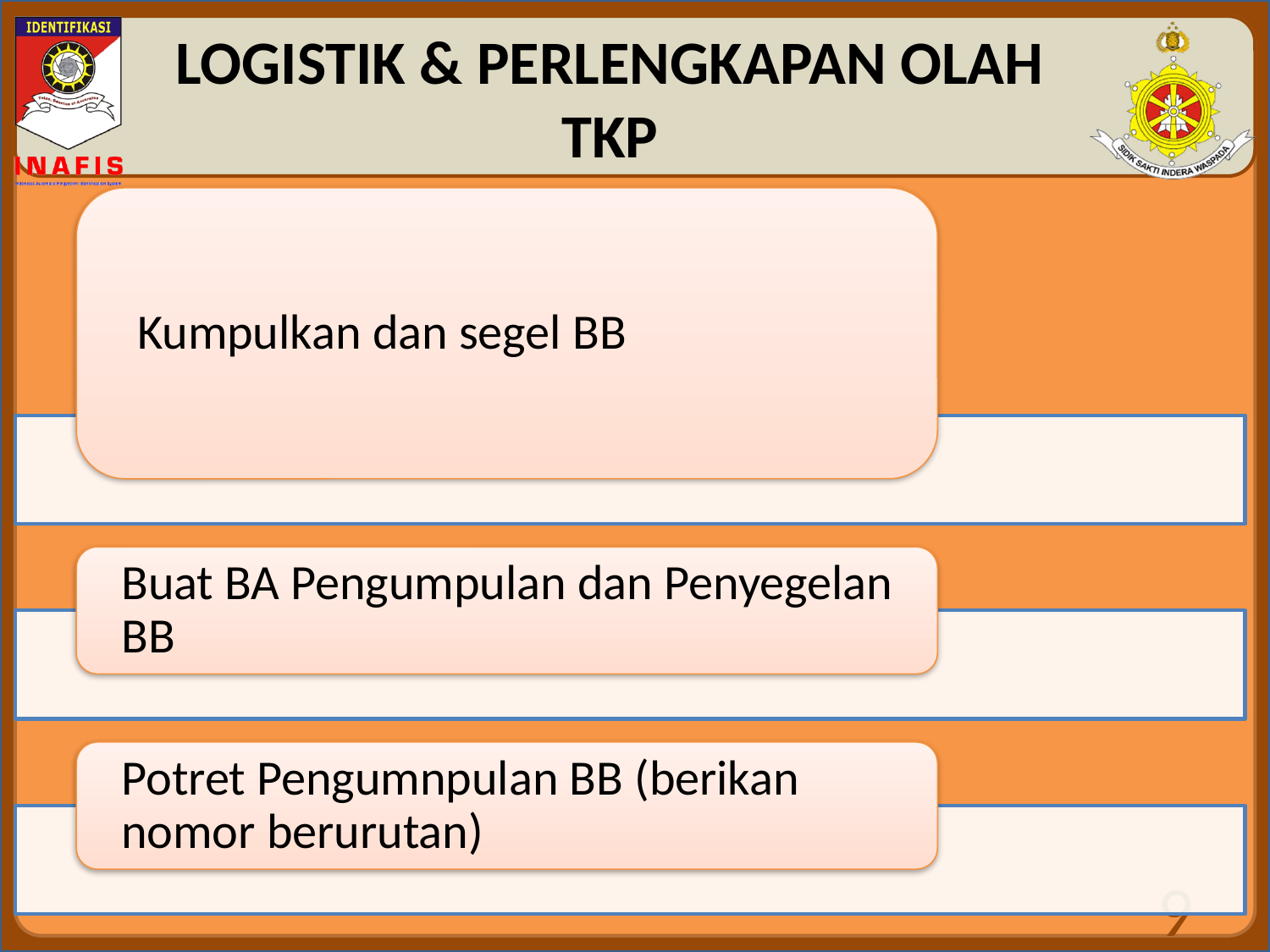

LOGISTIK & PERLENGKAPAN OLAH TKP
Kumpulkan dan segel BB
Buat BA Pengumpulan dan Penyegelan BB
Potret Pengumnpulan BB (berikan nomor berurutan)
9